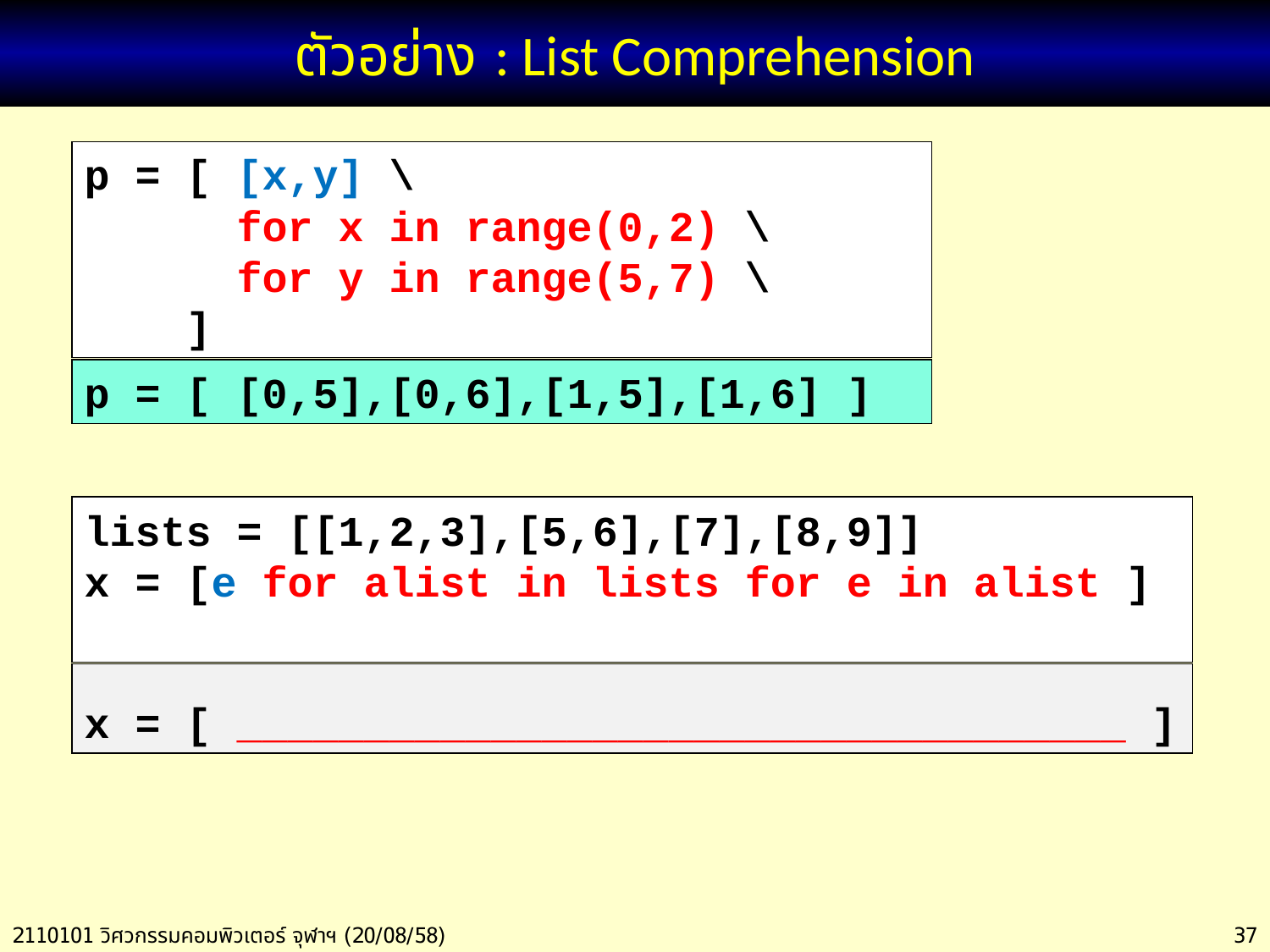

# ตัวอย่าง : List Comprehension
p = [ [x,y] \
      for x in range(0,2) \
      for y in range(5,7) \
    ]
p = [ [0,5],[0,6],[1,5],[1,6] ]
lists = [[1,2,3],[5,6],[7],[8,9]]
x = [e for alist in lists for e in alist ]

x = [ ___________________________________ ]